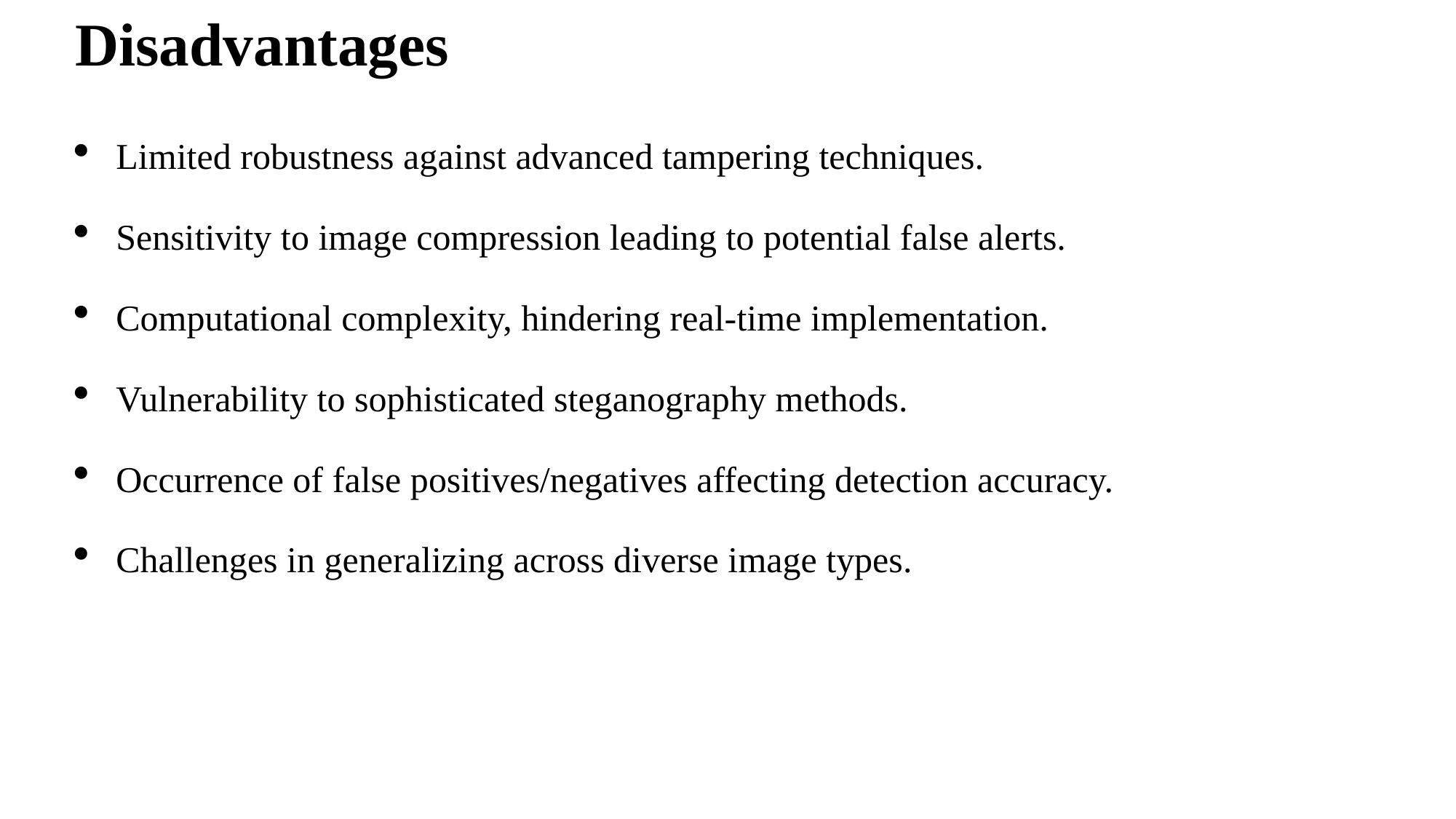

# Disadvantages
Limited robustness against advanced tampering techniques.
Sensitivity to image compression leading to potential false alerts.
Computational complexity, hindering real-time implementation.
Vulnerability to sophisticated steganography methods.
Occurrence of false positives/negatives affecting detection accuracy.
Challenges in generalizing across diverse image types.